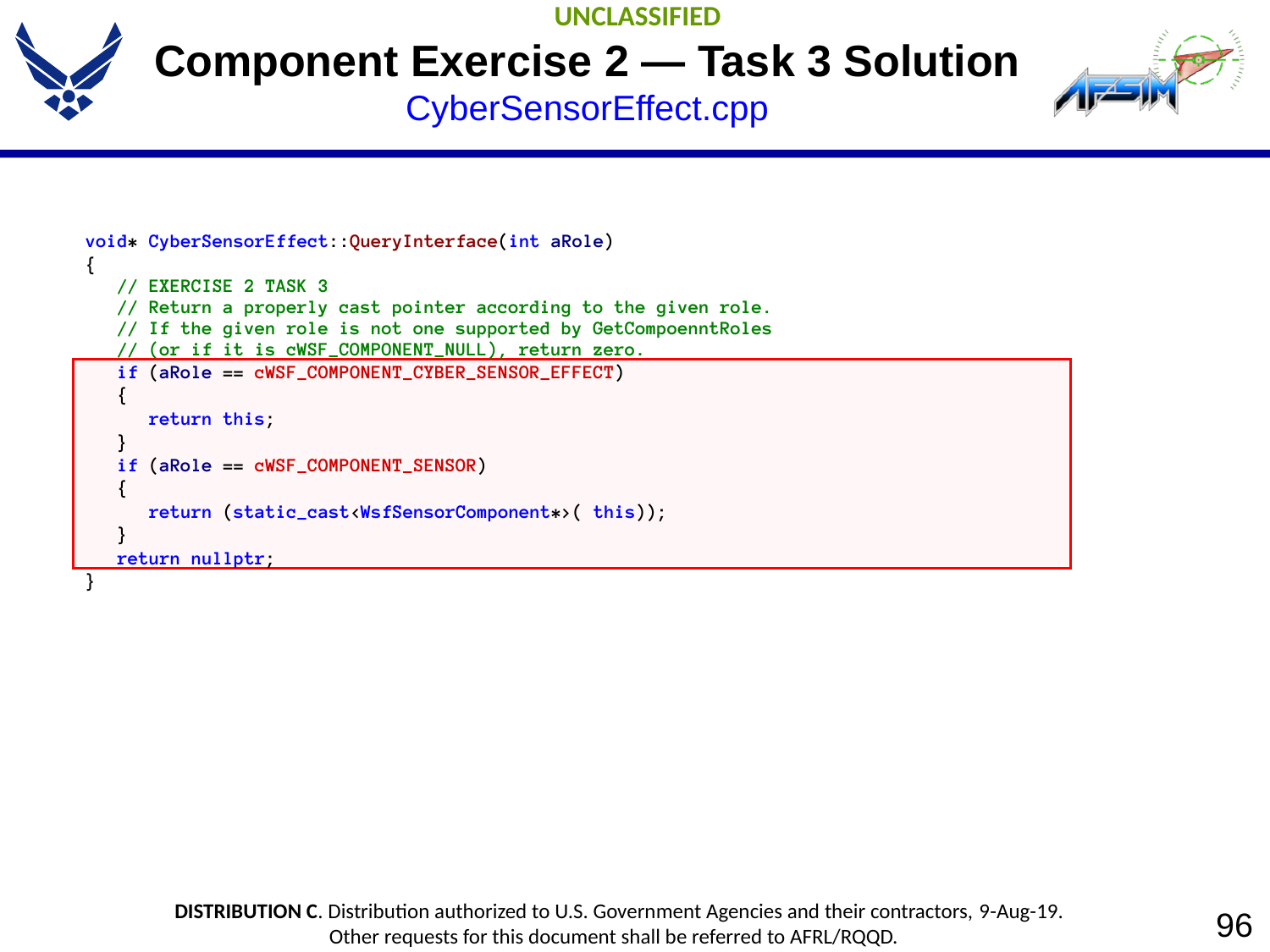

# Component Exercise 2 — Task 3 Solution CyberSensorEffect.cpp
void* CyberSensorEffect::QueryInterface(int aRole)
{
   // EXERCISE 2 TASK 3
   // Return a properly cast pointer according to the given role.
   // If the given role is not one supported by GetCompoenntRoles
   // (or if it is cWSF_COMPONENT_NULL), return zero.
   if (aRole == cWSF_COMPONENT_CYBER_SENSOR_EFFECT)
   {
      return this;
   }
   if (aRole == cWSF_COMPONENT_SENSOR)
   {
      return (static_cast<WsfSensorComponent*>( this));
   }
   return nullptr;
}